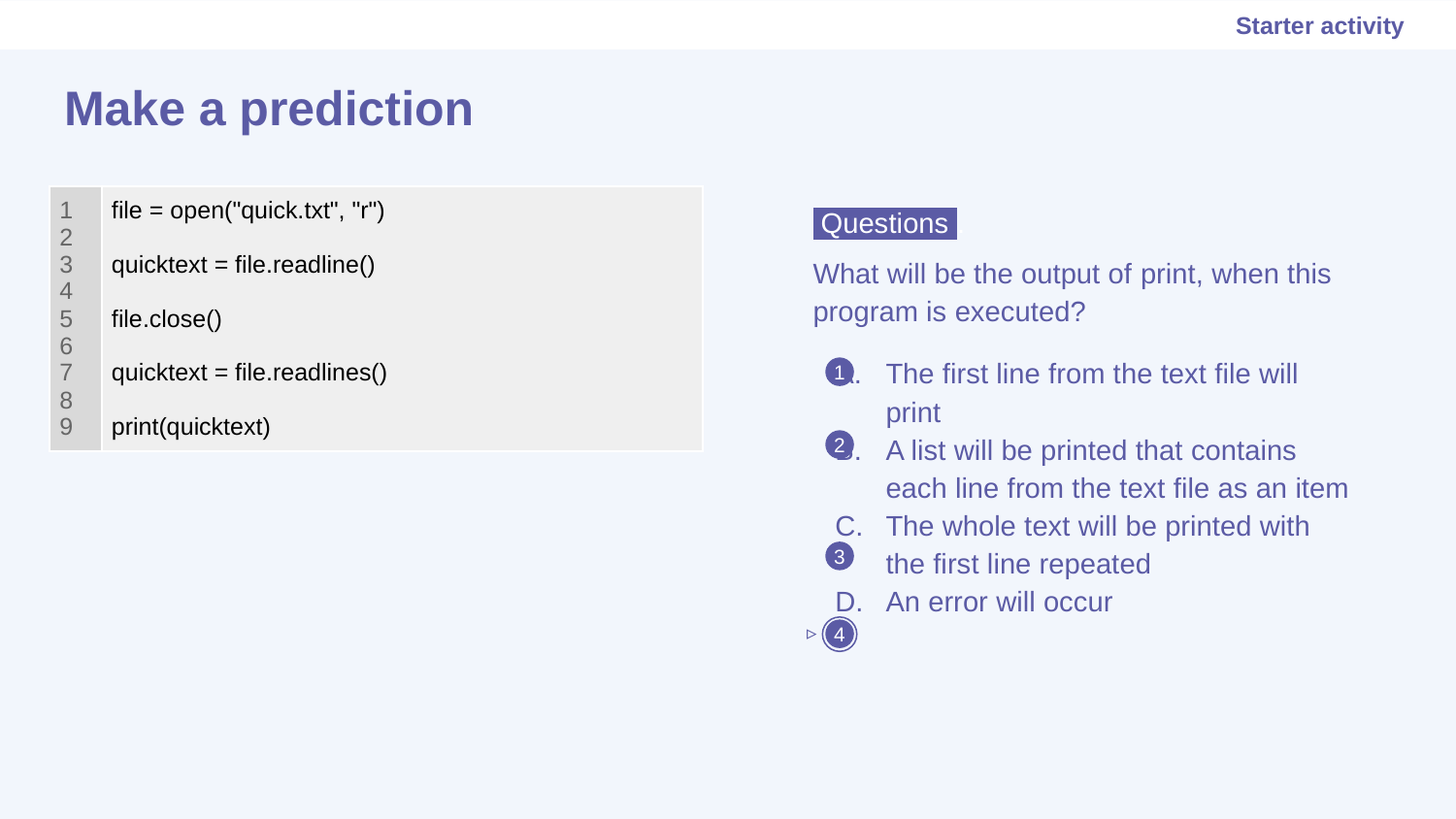

Starter activity
# Make a prediction
| 1 2 3 4 5 6 7 8 9 | file = open("quick.txt", "r") quicktext = file.readline() file.close() quicktext = file.readlines() print(quicktext) |
| --- | --- |
 Questions .
What will be the output of print, when this program is executed?
The first line from the text file will print
A list will be printed that contains each line from the text file as an item
The whole text will be printed with the first line repeated
An error will occur
1
2
3
▹

4